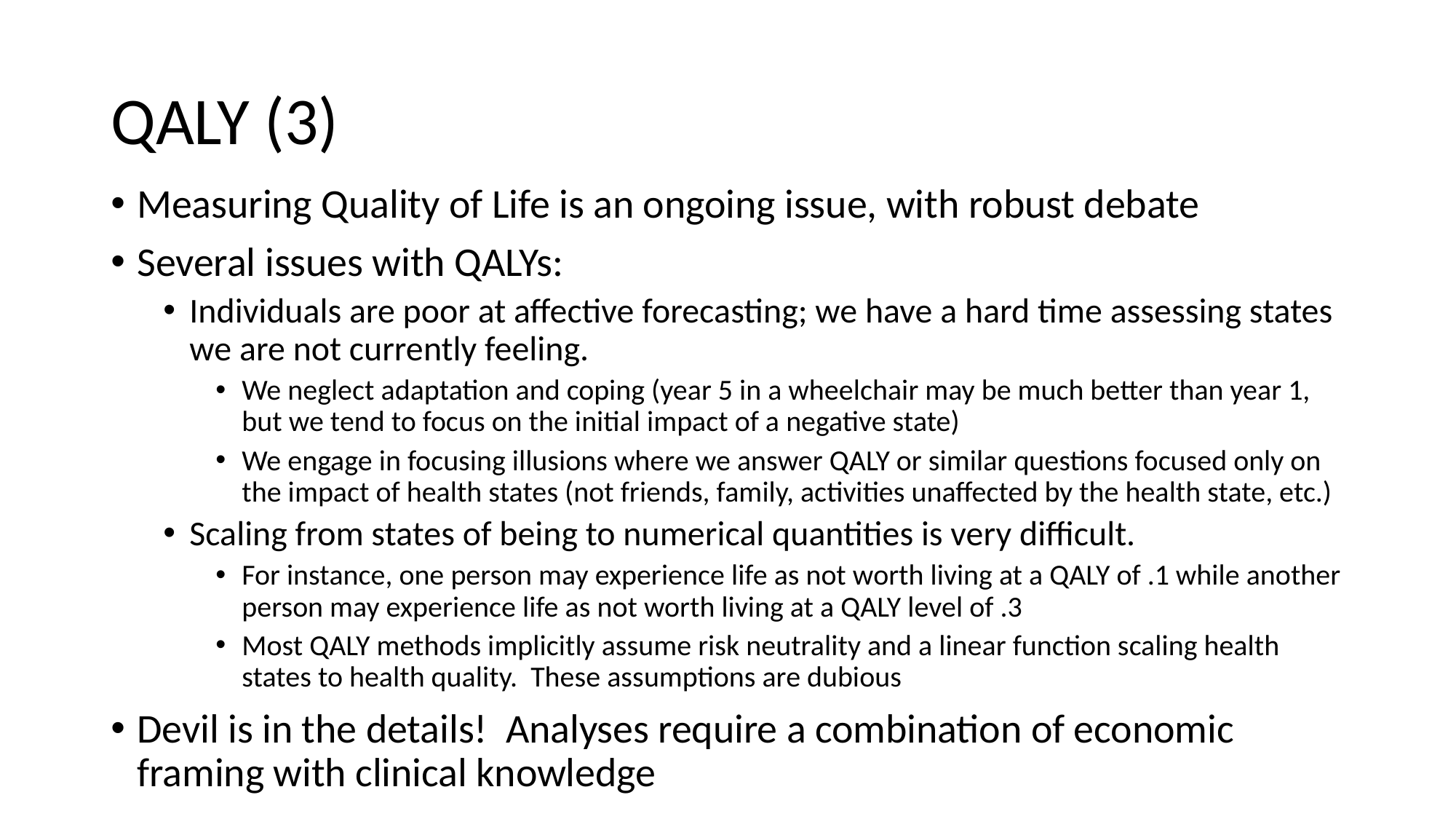

# QALY (3)
Measuring Quality of Life is an ongoing issue, with robust debate
Several issues with QALYs:
Individuals are poor at affective forecasting; we have a hard time assessing states we are not currently feeling.
We neglect adaptation and coping (year 5 in a wheelchair may be much better than year 1, but we tend to focus on the initial impact of a negative state)
We engage in focusing illusions where we answer QALY or similar questions focused only on the impact of health states (not friends, family, activities unaffected by the health state, etc.)
Scaling from states of being to numerical quantities is very difficult.
For instance, one person may experience life as not worth living at a QALY of .1 while another person may experience life as not worth living at a QALY level of .3
Most QALY methods implicitly assume risk neutrality and a linear function scaling health states to health quality.  These assumptions are dubious
Devil is in the details!  Analyses require a combination of economic framing with clinical knowledge